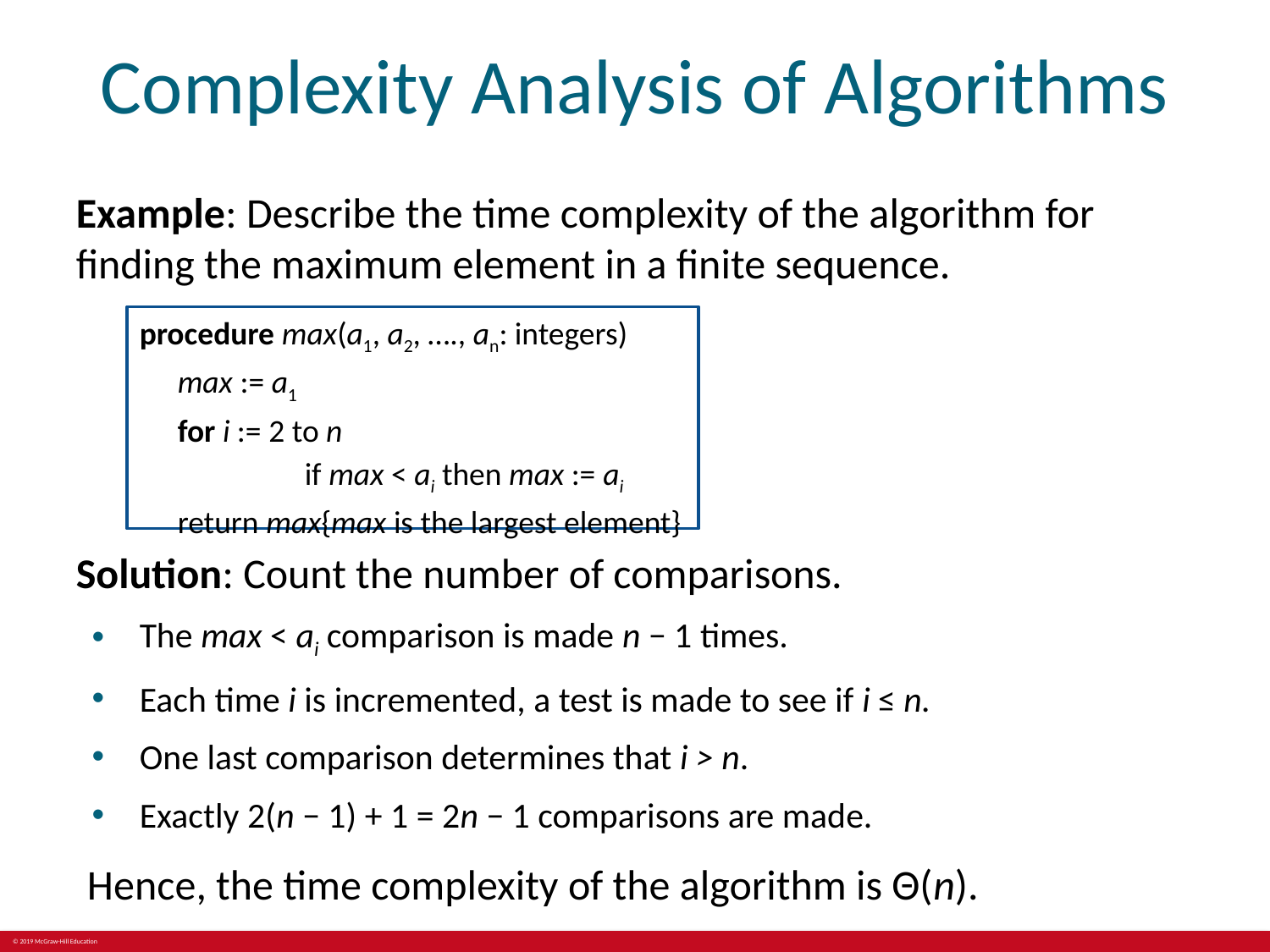

# Complexity Analysis of Algorithms
Example: Describe the time complexity of the algorithm for finding the maximum element in a finite sequence.
procedure max(a1, a2, …., an: integers)
	max := a1
	for i := 2 to n
		if max < ai then max := ai
	return max{max is the largest element}
Solution: Count the number of comparisons.
The max < ai comparison is made n − 1 times.
Each time i is incremented, a test is made to see if i ≤ n.
One last comparison determines that i > n.
Exactly 2(n − 1) + 1 = 2n − 1 comparisons are made.
 Hence, the time complexity of the algorithm is Θ(n).